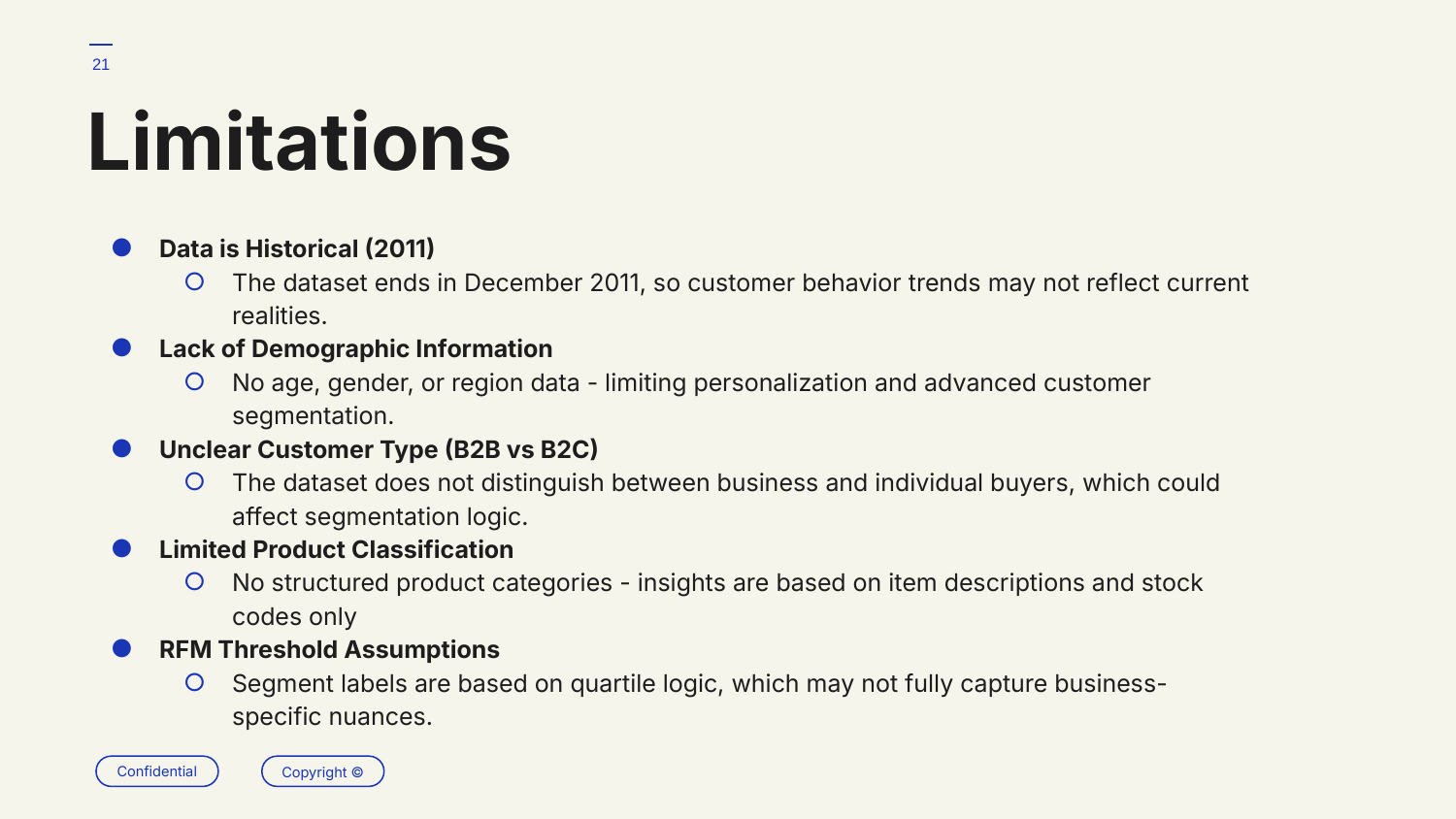

21
# Limitations

Data is Historical (2011)
The dataset ends in December 2011, so customer behavior trends may not reflect current realities.
Lack of Demographic Information
No age, gender, or region data - limiting personalization and advanced customer segmentation.
Unclear Customer Type (B2B vs B2C)
The dataset does not distinguish between business and individual buyers, which could affect segmentation logic.
Limited Product Classification
No structured product categories - insights are based on item descriptions and stock codes only
RFM Threshold Assumptions
Segment labels are based on quartile logic, which may not fully capture business-specific nuances.